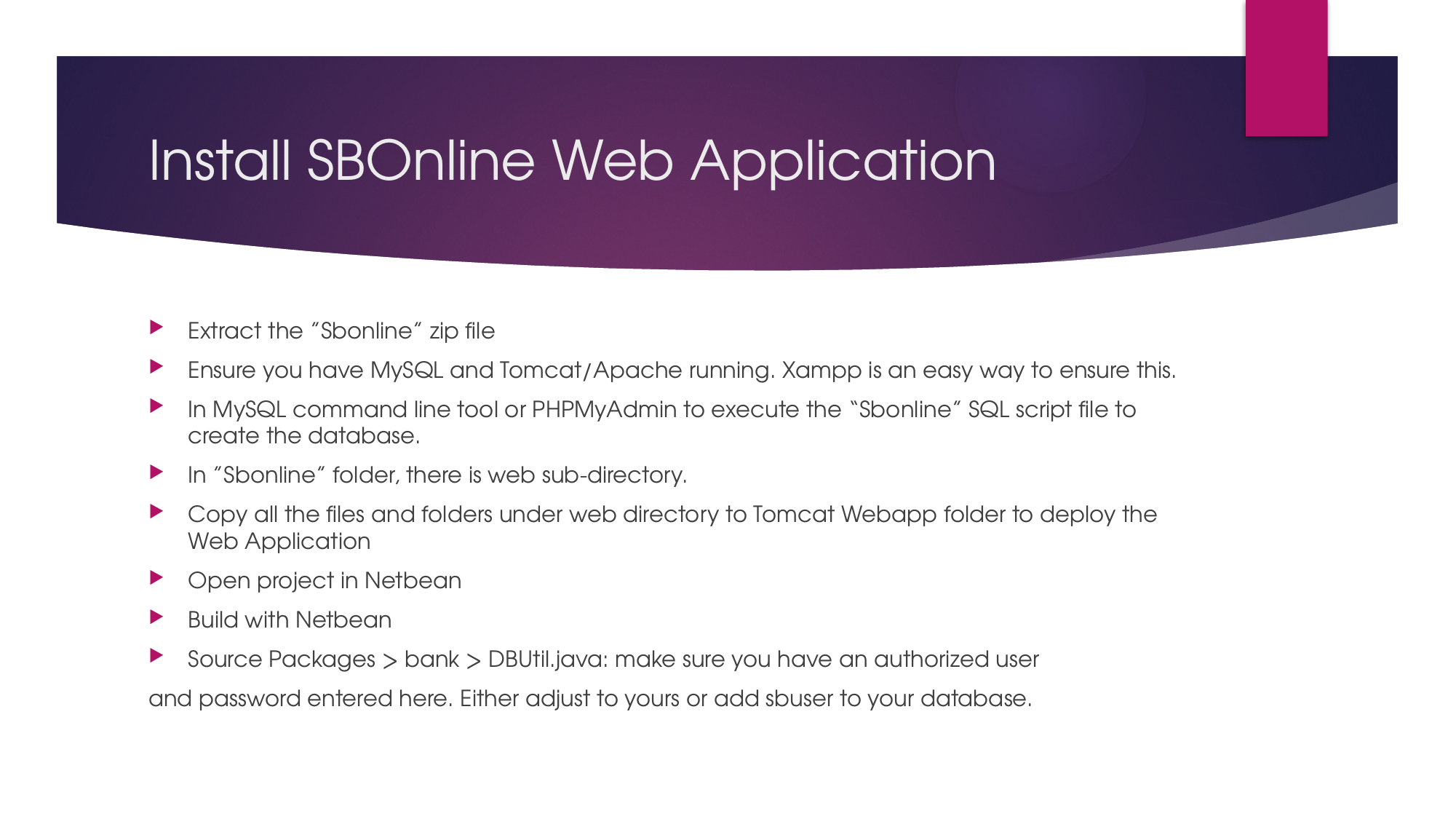

# Install SBOnline Web Application
Extract the ”Sbonline” zip file
Ensure you have MySQL and Tomcat/Apache running. Xampp is an easy way to ensure this.
In MySQL command line tool or PHPMyAdmin to execute the “Sbonline” SQL script file to create the database.
In ”Sbonline” folder, there is web sub-directory.
Copy all the files and folders under web directory to Tomcat Webapp folder to deploy the Web Application
Open project in Netbean
Build with Netbean
Source Packages > bank > DBUtil.java: make sure you have an authorized user
and password entered here. Either adjust to yours or add sbuser to your database.